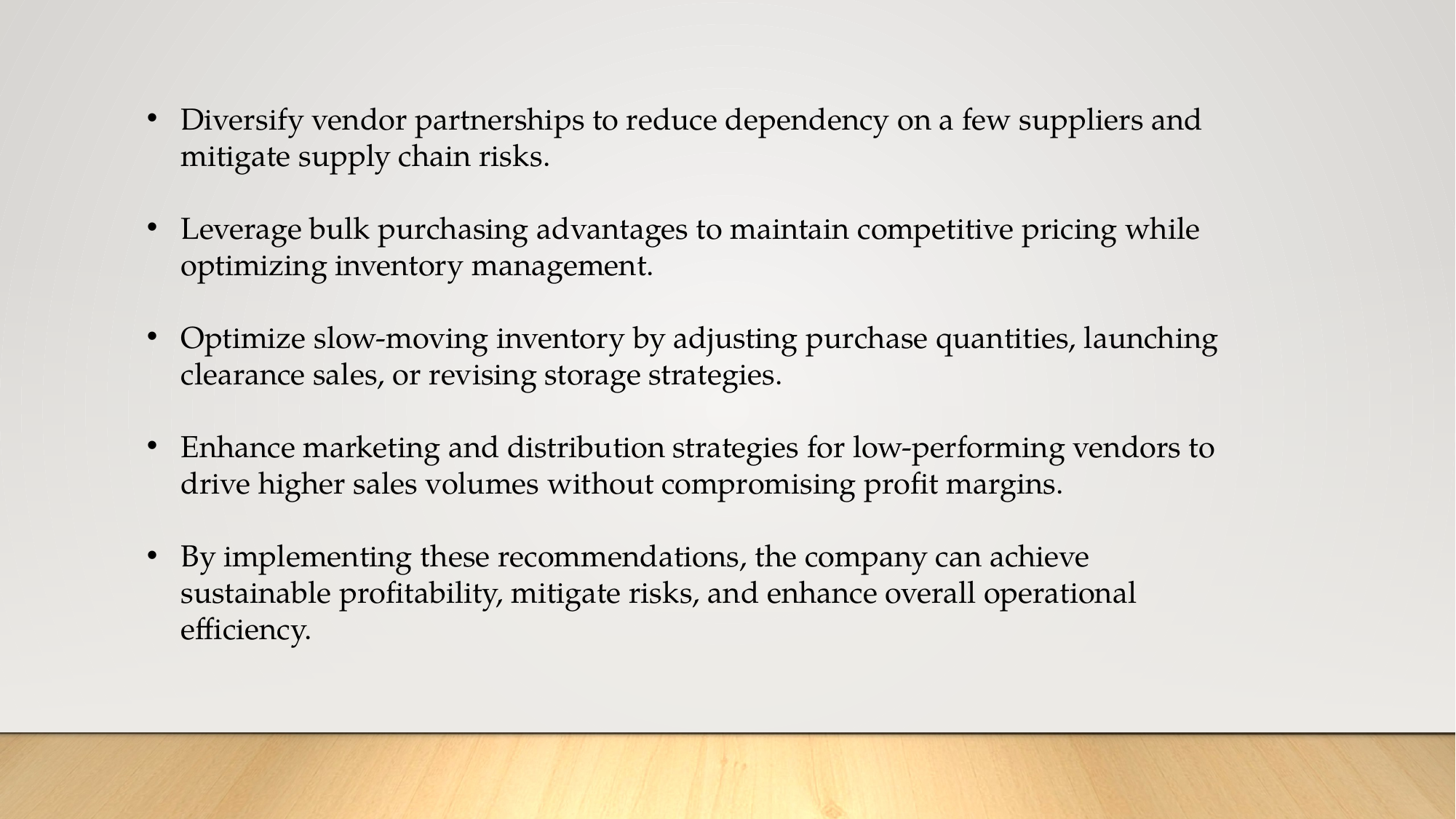

Diversify vendor partnerships to reduce dependency on a few suppliers and mitigate supply chain risks.

Leverage bulk purchasing advantages to maintain competitive pricing while optimizing inventory management.

Optimize slow-moving inventory by adjusting purchase quantities, launching clearance sales, or revising storage strategies.

Enhance marketing and distribution strategies for low-performing vendors to drive higher sales volumes without compromising profit margins.

By implementing these recommendations, the company can achieve sustainable profitability, mitigate risks, and enhance overall operational efficiency.